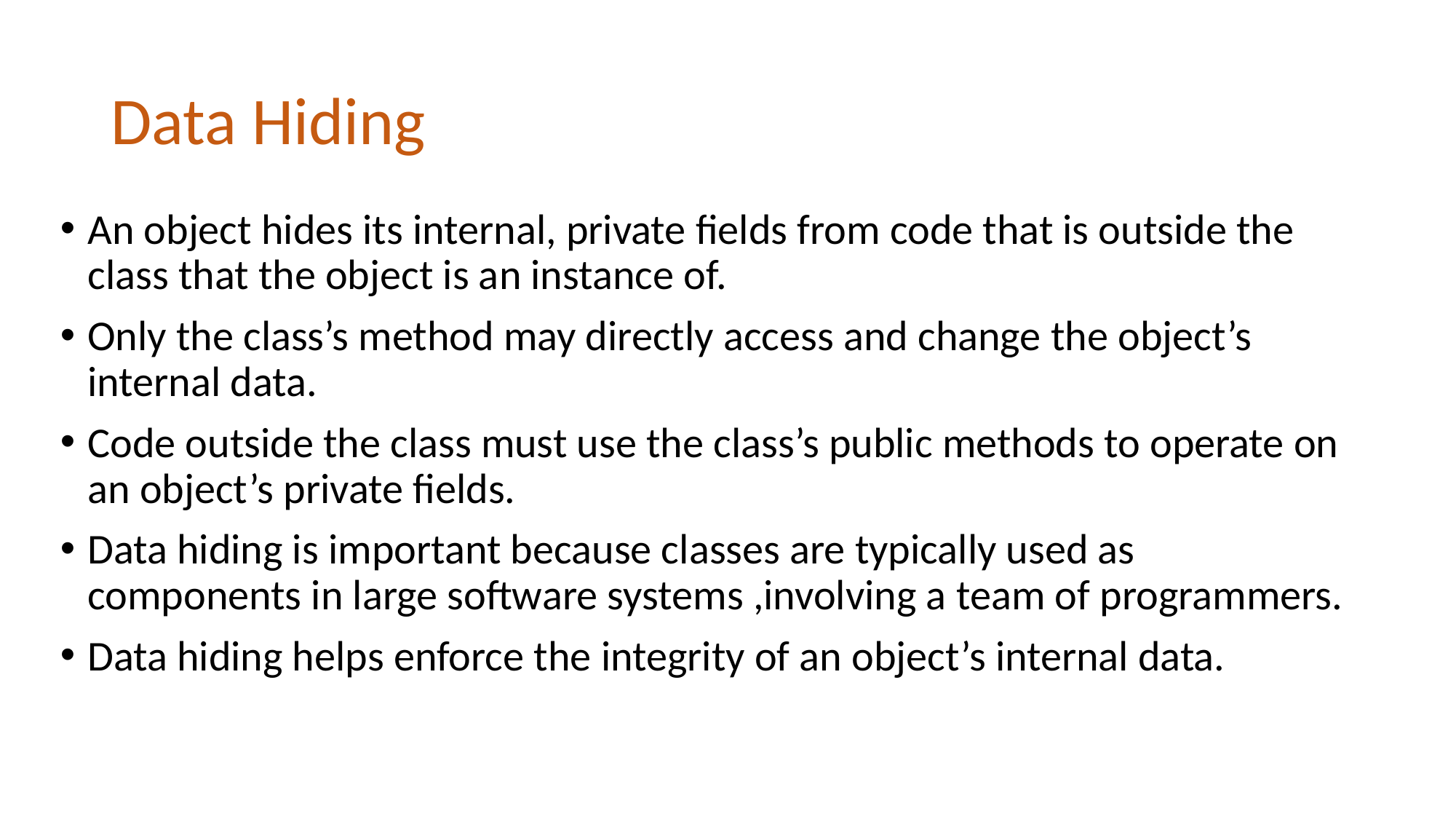

# Data Hiding
An object hides its internal, private fields from code that is outside the class that the object is an instance of.
Only the class’s method may directly access and change the object’s internal data.
Code outside the class must use the class’s public methods to operate on an object’s private fields.
Data hiding is important because classes are typically used as components in large software systems ,involving a team of programmers.
Data hiding helps enforce the integrity of an object’s internal data.